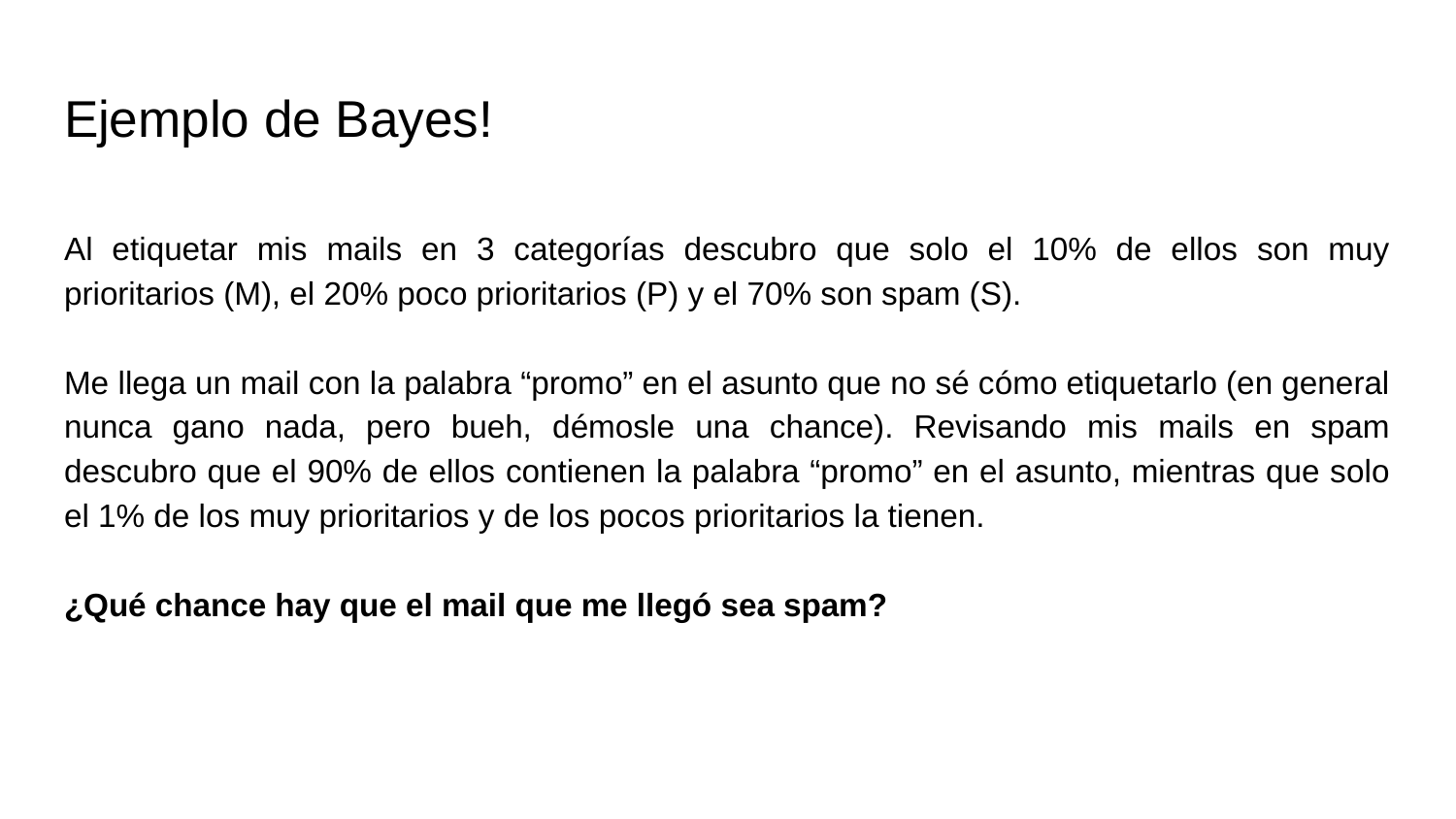

# Ejemplo de Bayes!
Al etiquetar mis mails en 3 categorías descubro que solo el 10% de ellos son muy prioritarios (M), el 20% poco prioritarios (P) y el 70% son spam (S).

Me llega un mail con la palabra “promo” en el asunto que no sé cómo etiquetarlo (en general nunca gano nada, pero bueh, démosle una chance). Revisando mis mails en spam descubro que el 90% de ellos contienen la palabra “promo” en el asunto, mientras que solo el 1% de los muy prioritarios y de los pocos prioritarios la tienen.

¿Qué chance hay que el mail que me llegó sea spam?